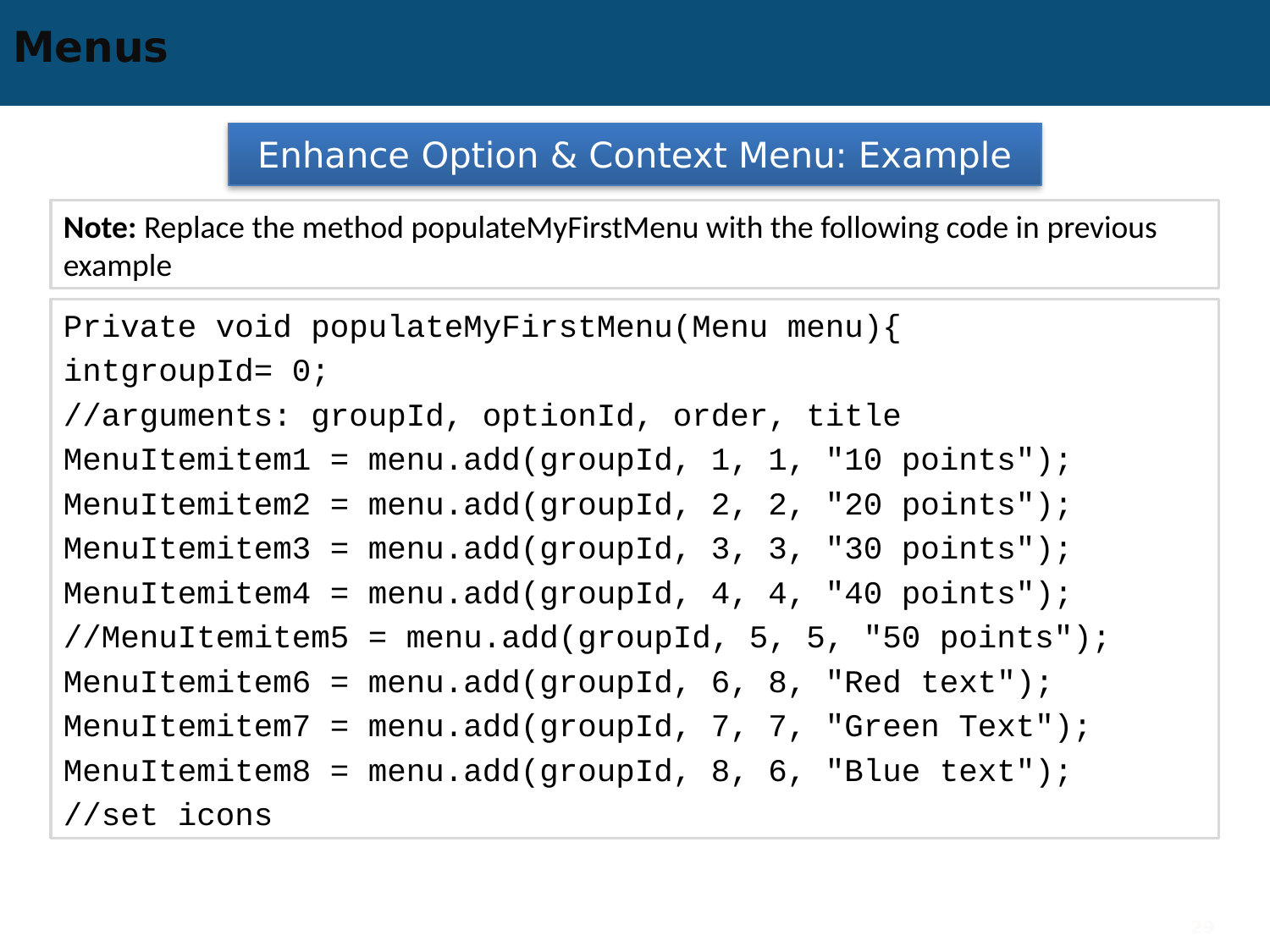

# Menus
Enhance Option & Context Menu: Example
Note: Replace the method populateMyFirstMenu with the following code in previous example
Private void populateMyFirstMenu(Menu menu){
intgroupId= 0;
//arguments: groupId, optionId, order, title
MenuItemitem1 = menu.add(groupId, 1, 1, "10 points");
MenuItemitem2 = menu.add(groupId, 2, 2, "20 points");
MenuItemitem3 = menu.add(groupId, 3, 3, "30 points");
MenuItemitem4 = menu.add(groupId, 4, 4, "40 points");
//MenuItemitem5 = menu.add(groupId, 5, 5, "50 points");
MenuItemitem6 = menu.add(groupId, 6, 8, "Red text");
MenuItemitem7 = menu.add(groupId, 7, 7, "Green Text");
MenuItemitem8 = menu.add(groupId, 8, 6, "Blue text");
//set icons